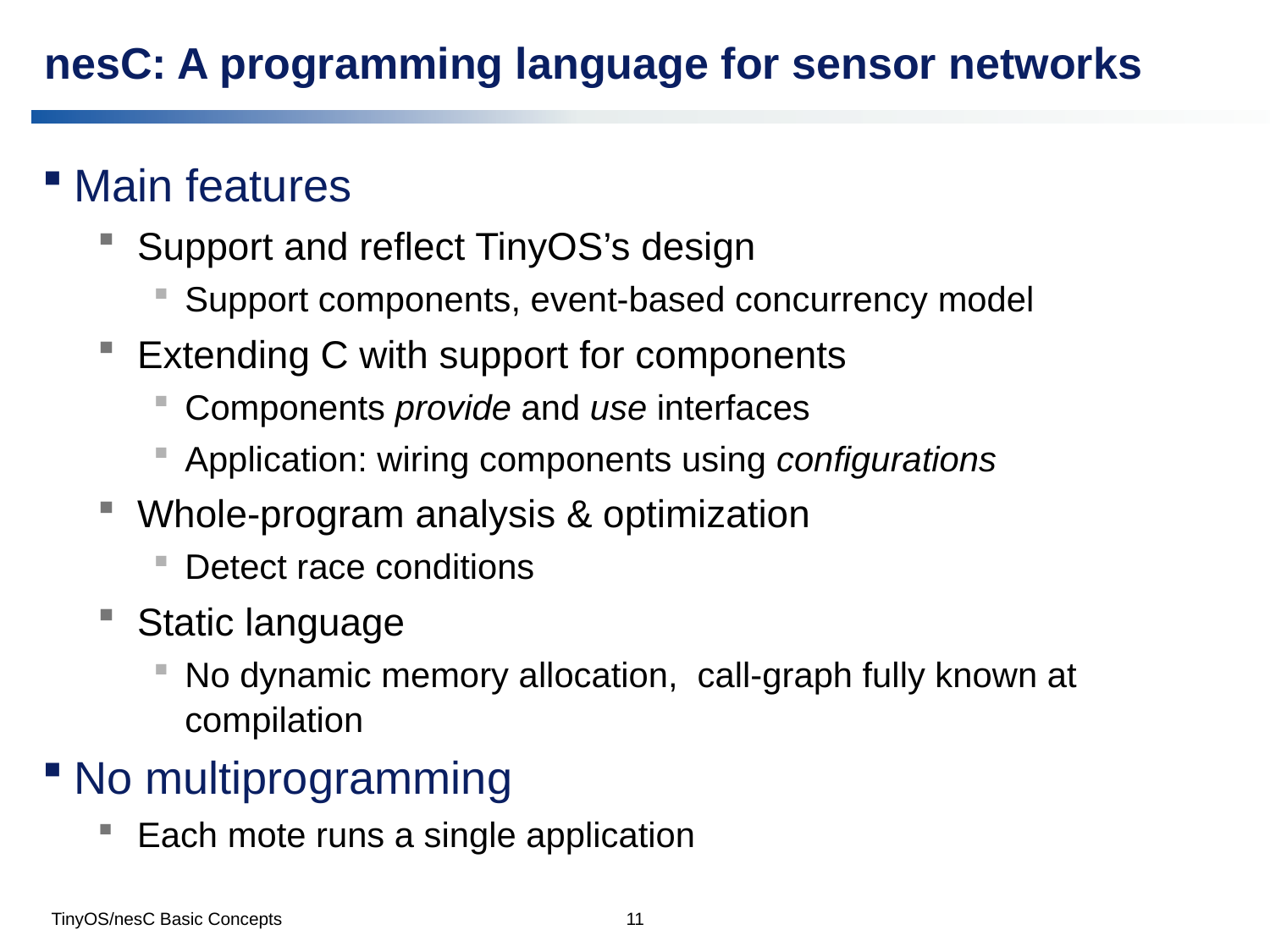

# nesC: A programming language for sensor networks
Main features
Support and reflect TinyOS’s design
Support components, event-based concurrency model
Extending C with support for components
Components provide and use interfaces
Application: wiring components using configurations
Whole-program analysis & optimization
Detect race conditions
Static language
No dynamic memory allocation,  call-graph fully known at compilation
No multiprogramming
Each mote runs a single application

TinyOS/nesC Basic Concepts
11